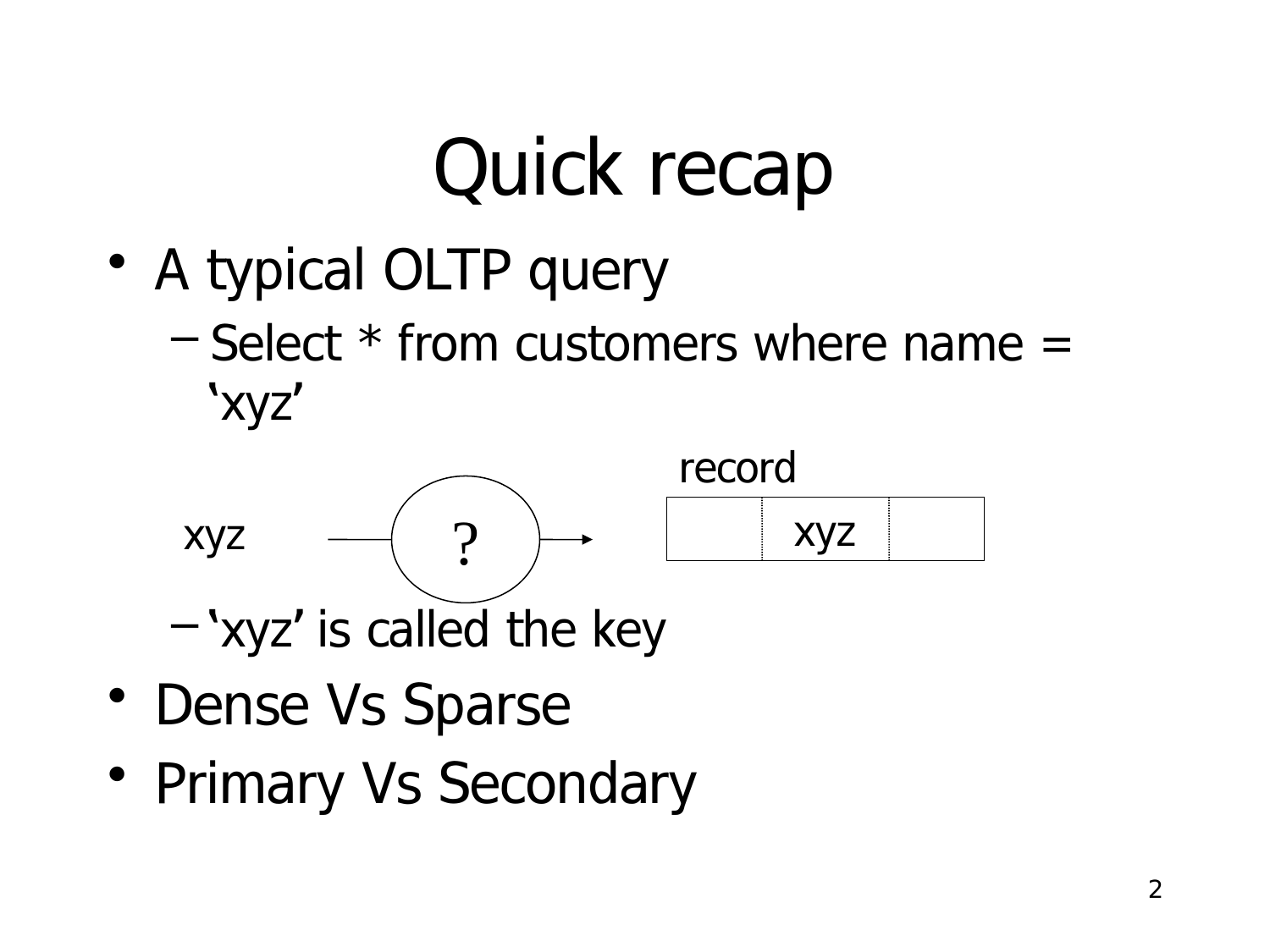

# Quick recap
A typical OLTP query
Select * from customers where name = ‘xyz’

‘xyz’ is called the key
Dense Vs Sparse
Primary Vs Secondary
record
?
xyz

xyz

2